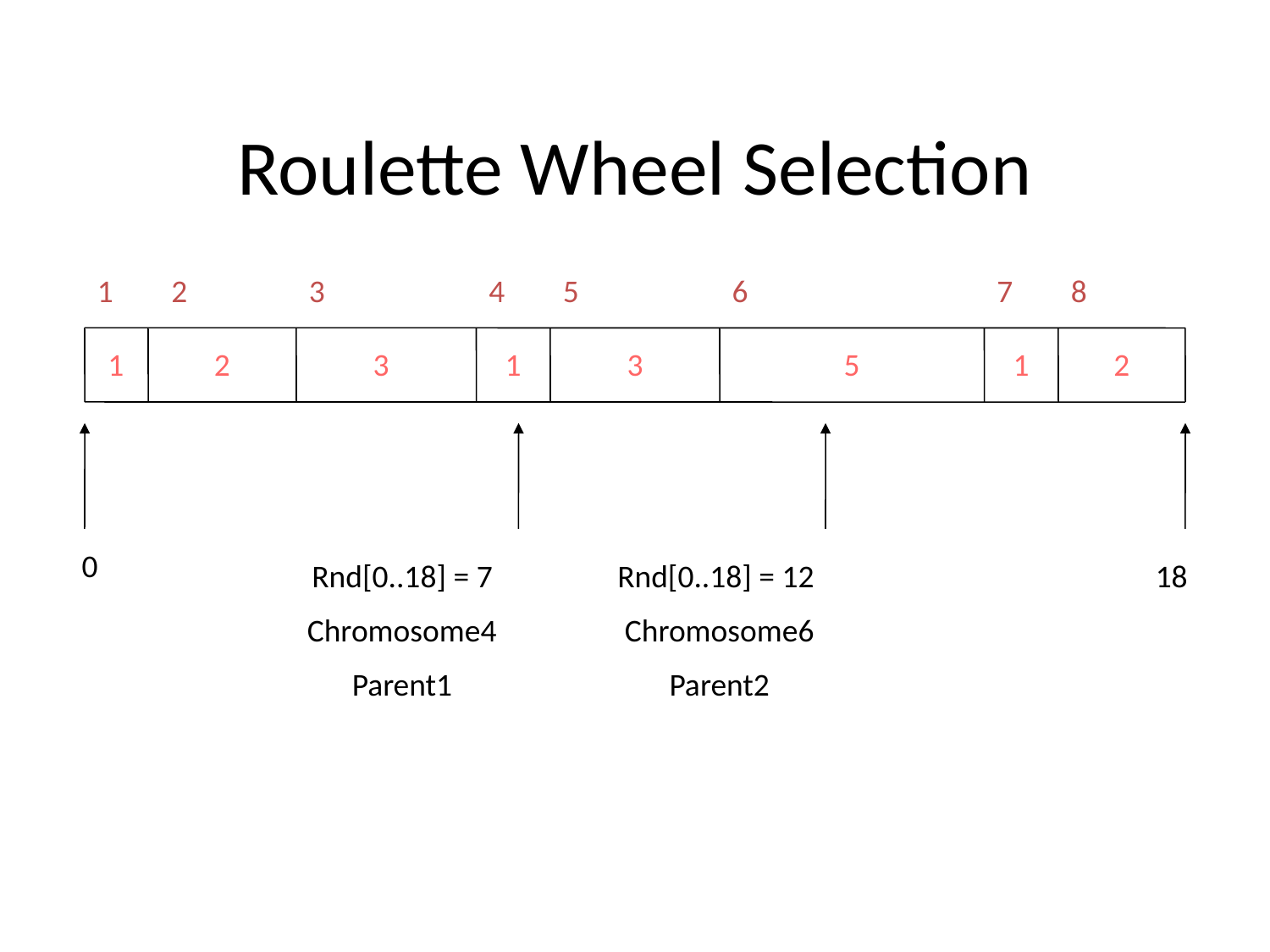

# Roulette Wheel Selection
1
2
3
4
5
6
7
8

1
2
3
1
3
5
1
2

0
Rnd[0..18] = 7
Chromosome4
Parent1
Rnd[0..18] = 12
Chromosome6
Parent2
18